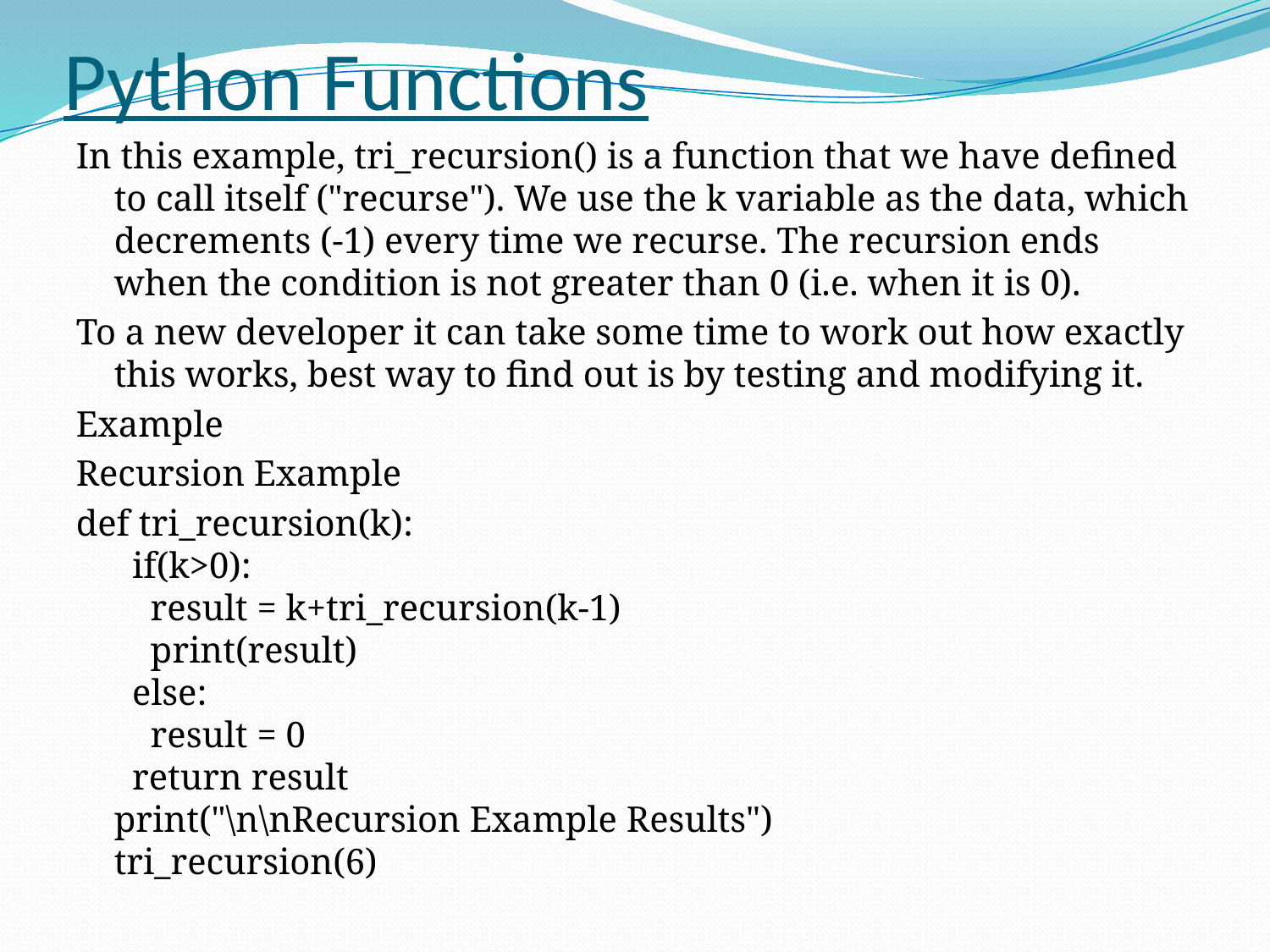

# Python Functions
In this example, tri_recursion() is a function that we have defined to call itself ("recurse"). We use the k variable as the data, which decrements (-1) every time we recurse. The recursion ends when the condition is not greater than 0 (i.e. when it is 0).
To a new developer it can take some time to work out how exactly this works, best way to find out is by testing and modifying it.
Example
Recursion Example
def tri_recursion(k):
  if(k>0):
    result = k+tri_recursion(k-1)
    print(result)
  else:
    result = 0
  return result
print("\n\nRecursion Example Results")
tri_recursion(6)